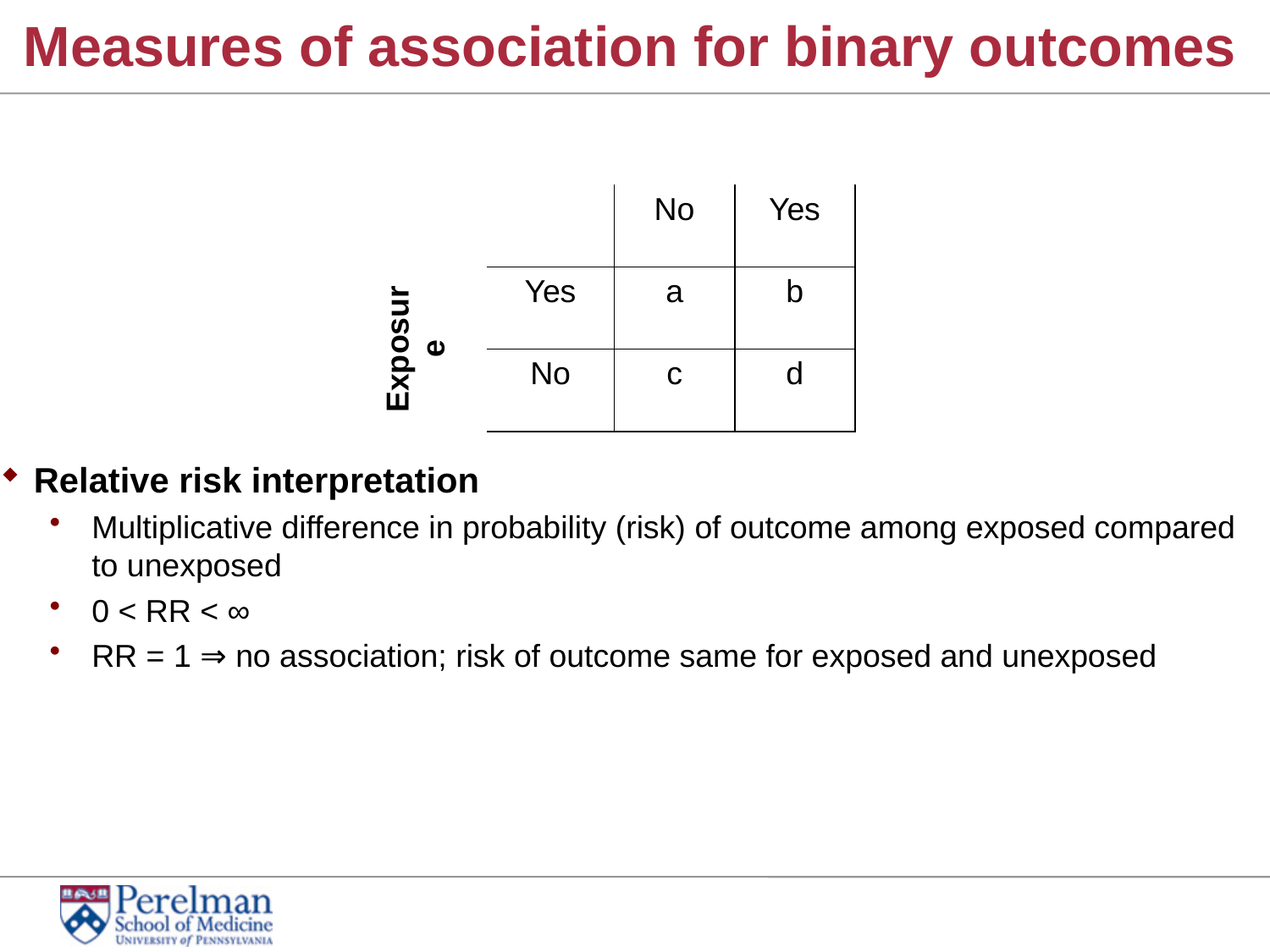

# Measures of association for binary outcomes
|  |  | Outcome |  |
| --- | --- | --- | --- |
|  |  | No | Yes |
| Exposure | Yes | a | b |
|  | No | c | d |
Relative risk interpretation
Multiplicative difference in probability (risk) of outcome among exposed compared to unexposed
0 < RR < ∞
RR = 1 ⇒ no association; risk of outcome same for exposed and unexposed